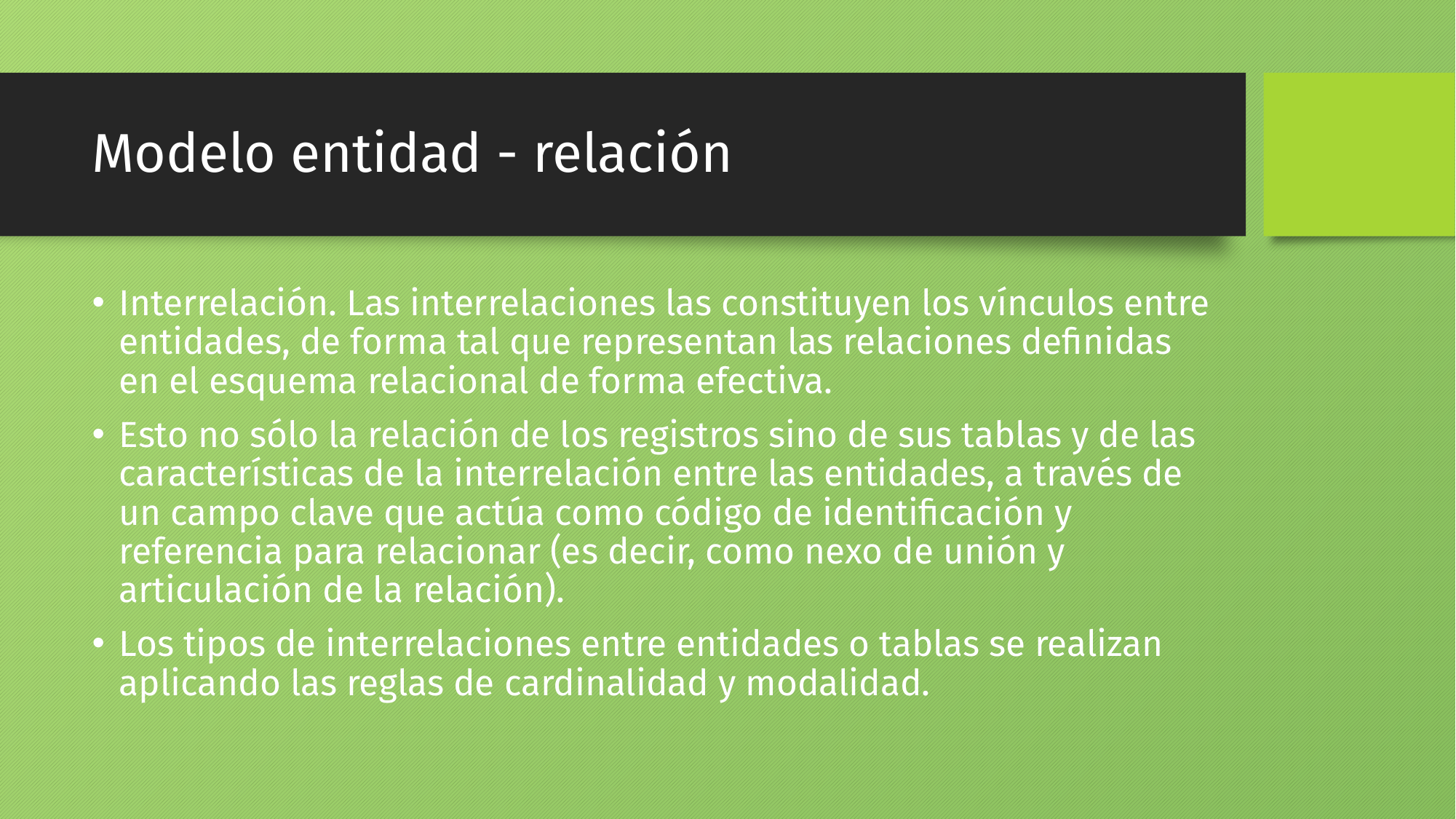

# Modelo entidad - relación
Interrelación. Las interrelaciones las constituyen los vínculos entre entidades, de forma tal que representan las relaciones definidas en el esquema relacional de forma efectiva.
Esto no sólo la relación de los registros sino de sus tablas y de las características de la interrelación entre las entidades, a través de un campo clave que actúa como código de identificación y referencia para relacionar (es decir, como nexo de unión y articulación de la relación).
Los tipos de interrelaciones entre entidades o tablas se realizan aplicando las reglas de cardinalidad y modalidad.